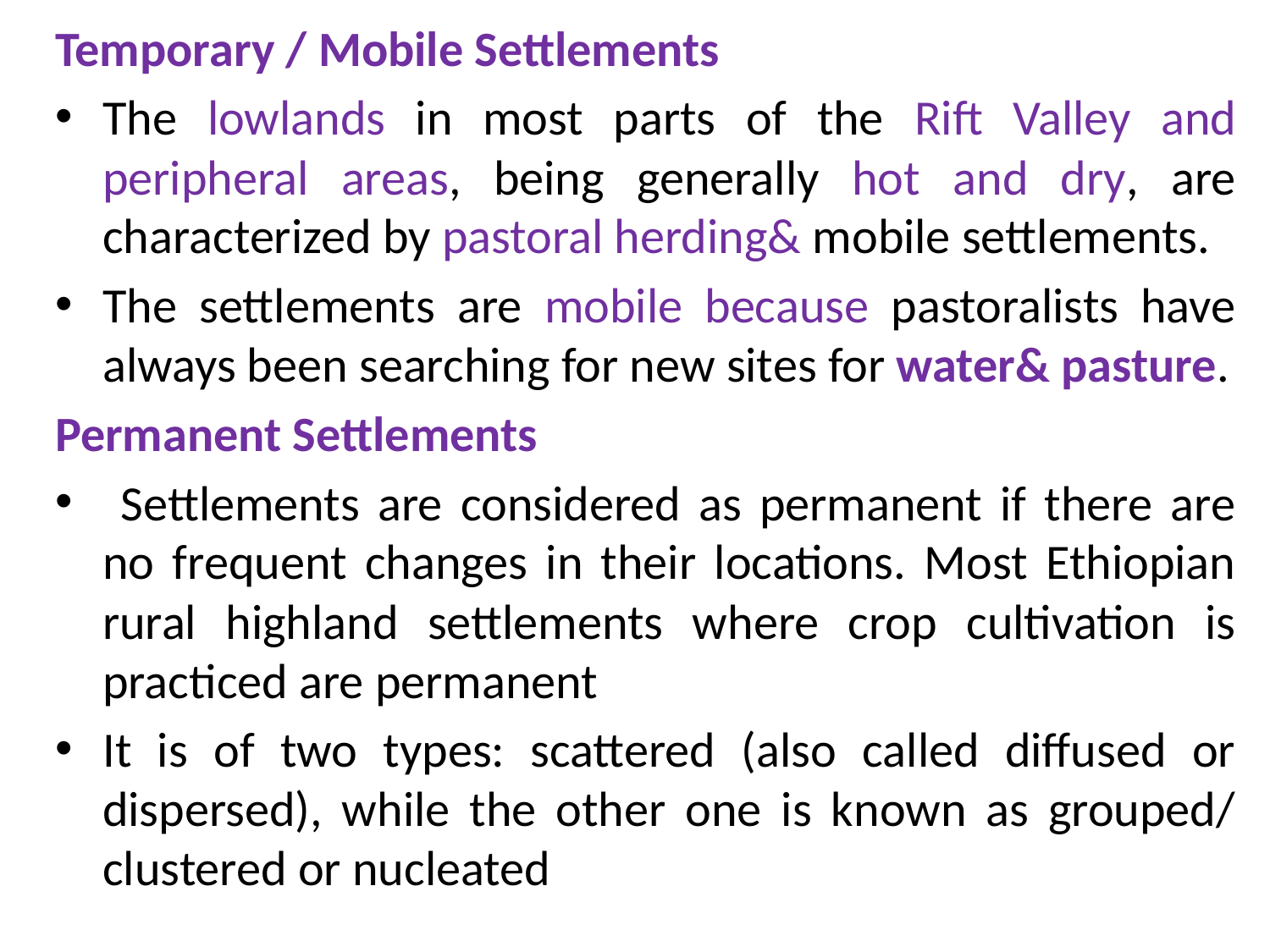

Temporary / Mobile Settlements
The lowlands in most parts of the Rift Valley and peripheral areas, being generally hot and dry, are characterized by pastoral herding& mobile settlements.
The settlements are mobile because pastoralists have always been searching for new sites for water& pasture.
Permanent Settlements
 Settlements are considered as permanent if there are no frequent changes in their locations. Most Ethiopian rural highland settlements where crop cultivation is practiced are permanent
It is of two types: scattered (also called diffused or dispersed), while the other one is known as grouped/ clustered or nucleated